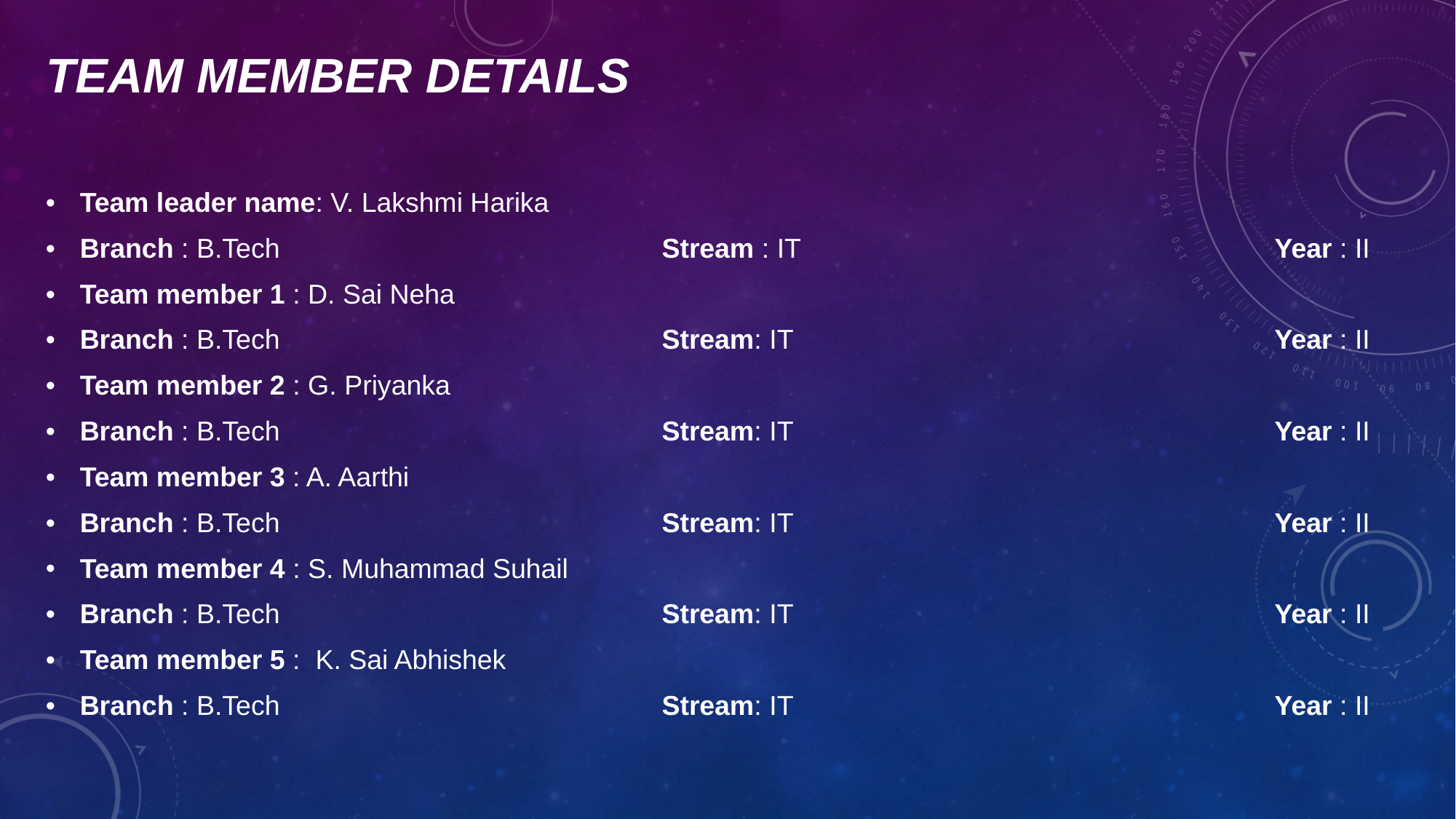

# Team Member Details
Team leader name: V. Lakshmi Harika
Branch : B.Tech                                                  Stream : IT                                                              Year : II
Team member 1 : D. Sai Neha
Branch : B.Tech                                                  Stream: IT                                                               Year : II
Team member 2 : G. Priyanka
Branch : B.Tech                                                  Stream: IT                                                               Year : II
Team member 3 : A. Aarthi
Branch : B.Tech                                                  Stream: IT                                                               Year : II
Team member 4 : S. Muhammad Suhail
Branch : B.Tech                                                  Stream: IT                                                               Year : II
Team member 5 :  K. Sai Abhishek
Branch : B.Tech                                                  Stream: IT                                                               Year : II